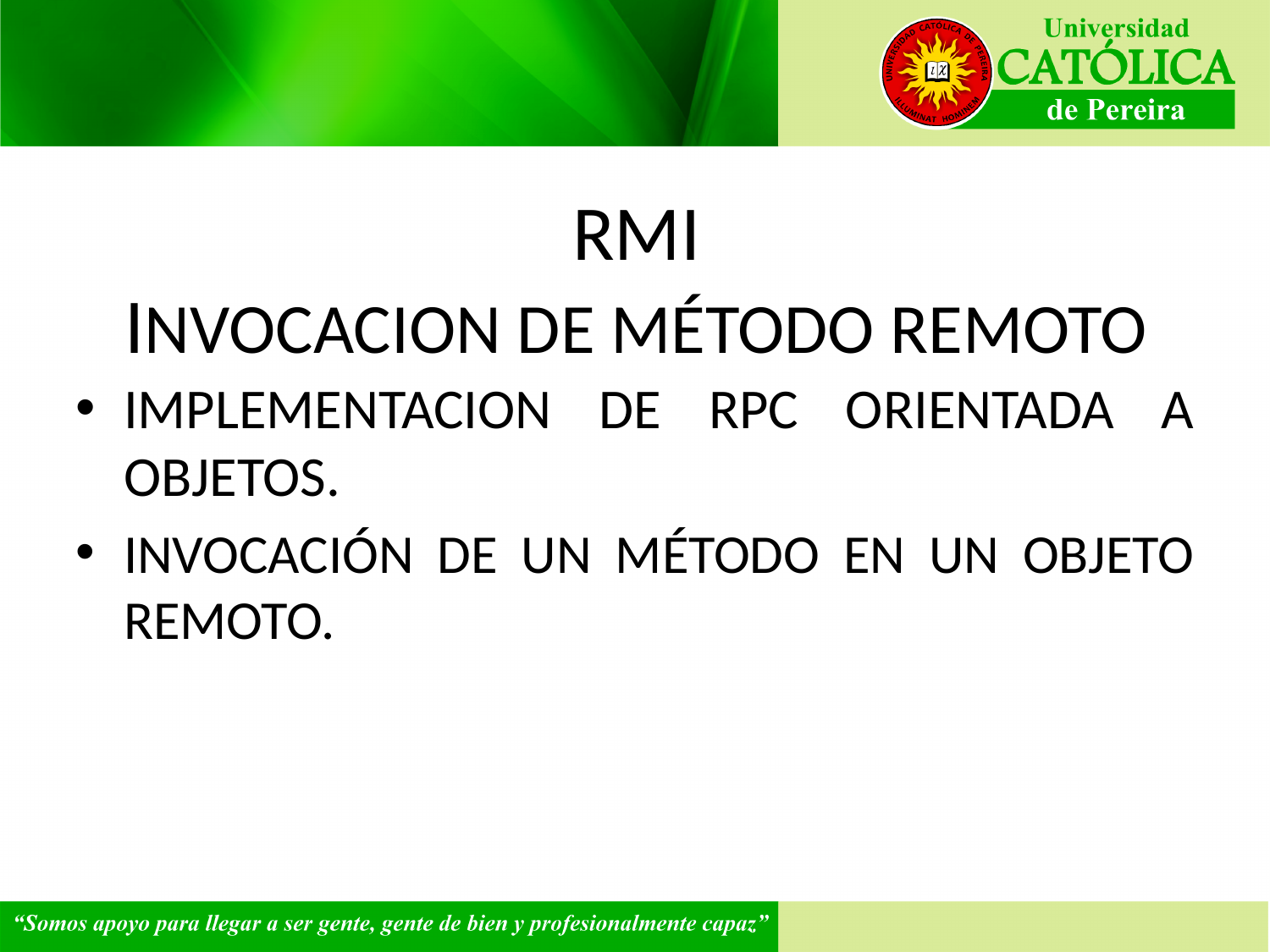

# RMI INVOCACION DE MÉTODO REMOTO
IMPLEMENTACION DE RPC ORIENTADA A OBJETOS.
INVOCACIÓN DE UN MÉTODO EN UN OBJETO REMOTO.